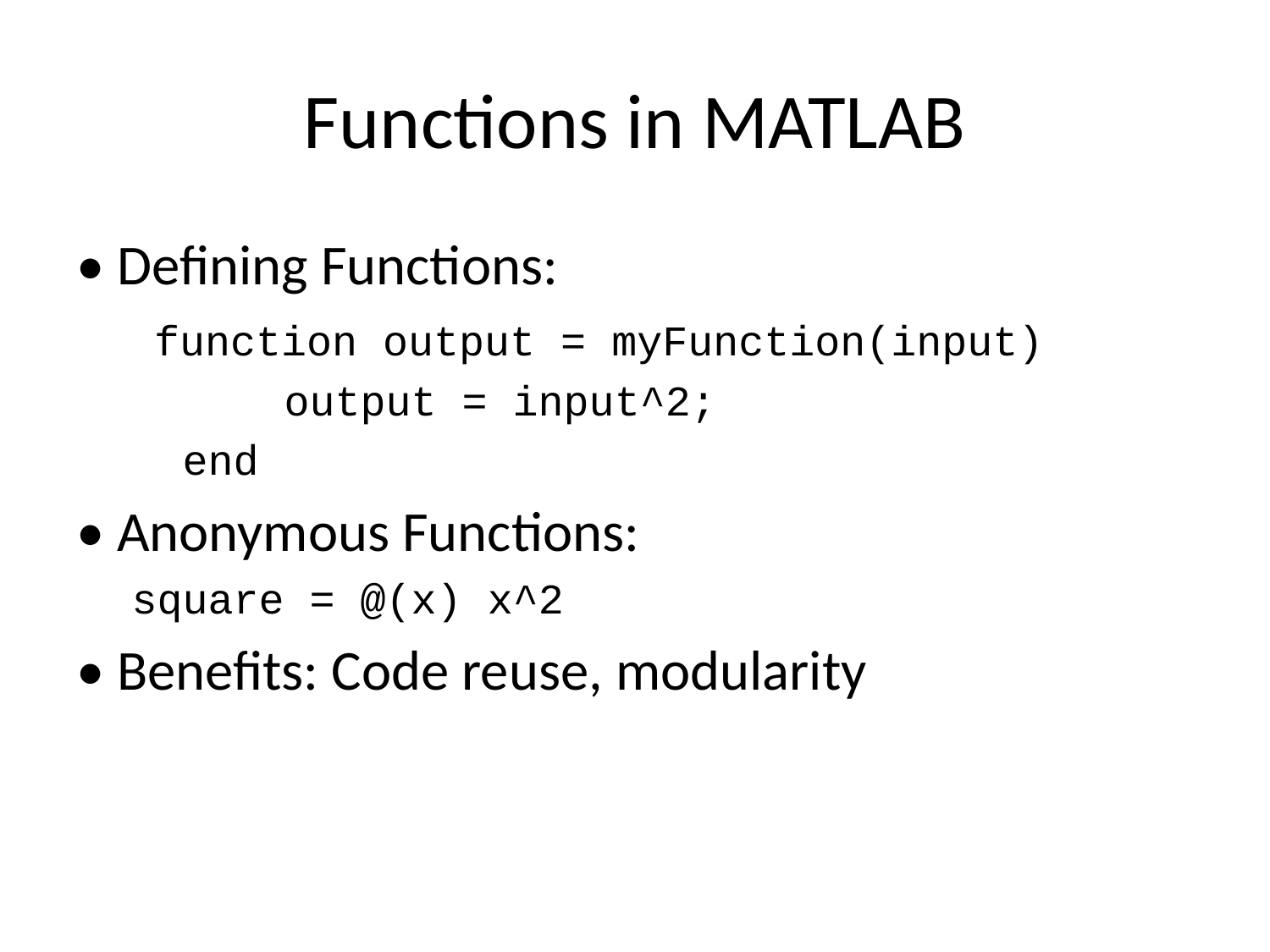

# Functions in MATLAB
• Defining Functions:
  function output = myFunction(input)
      output = input^2;
  end
• Anonymous Functions:
square = @(x) x^2
• Benefits: Code reuse, modularity